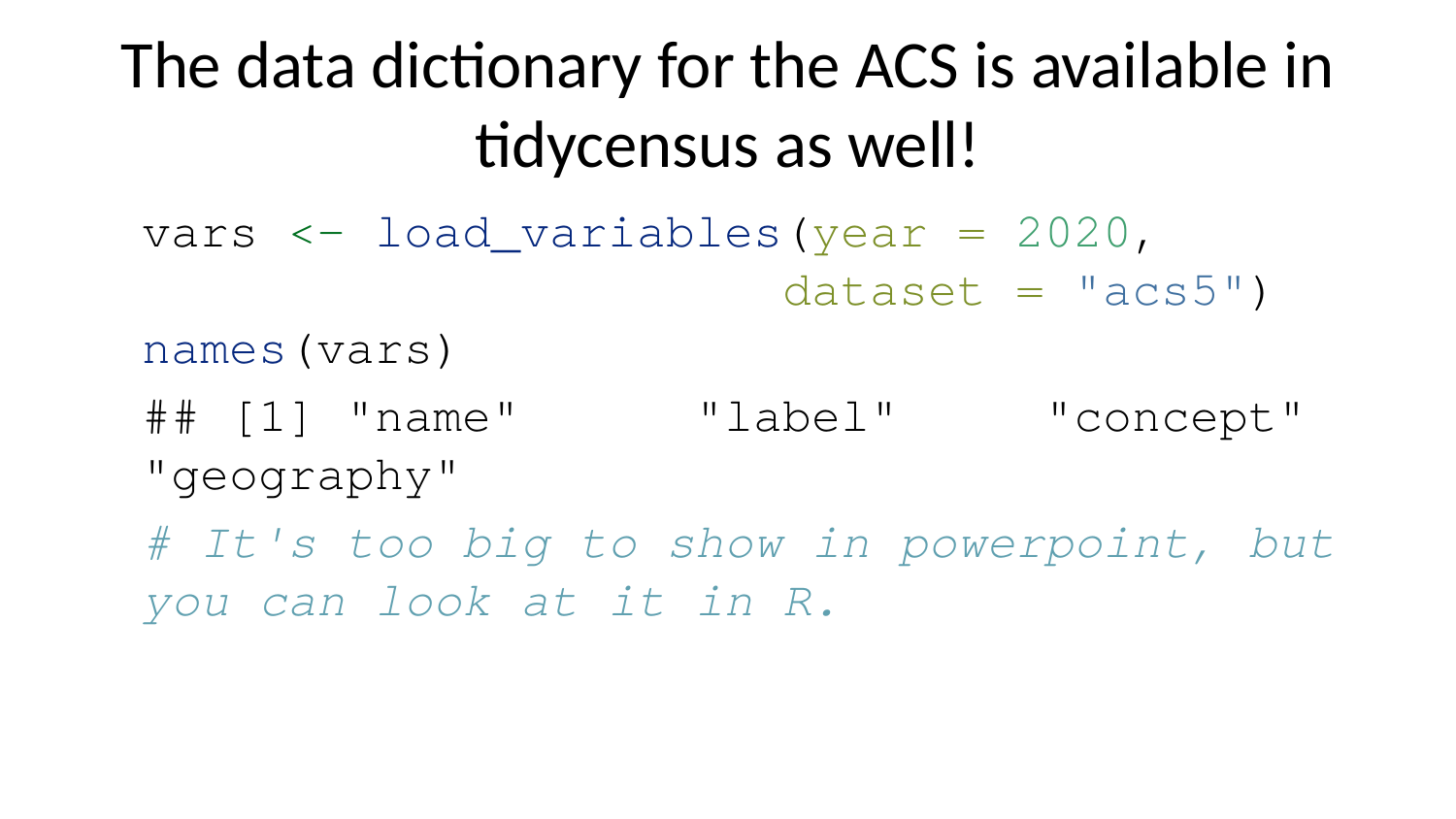

# The data dictionary for the ACS is available in tidycensus as well!
vars <- load_variables(year = 2020,
                      dataset = "acs5")
names(vars)
## [1] "name"      "label"     "concept"   "geography"
# It's too big to show in powerpoint, but you can look at it in R.